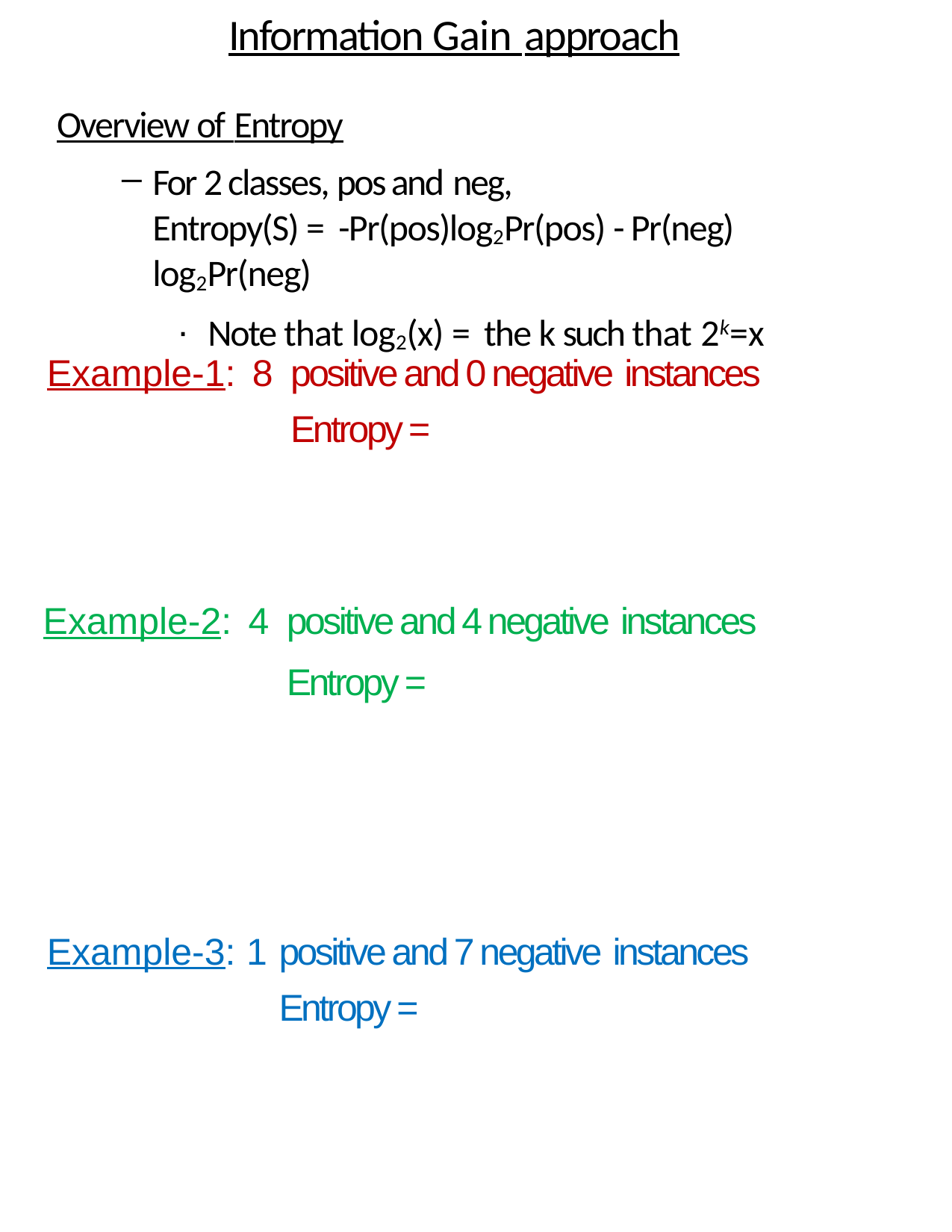

Information Gain approach

Overview of Entropy
For 2 classes, pos and neg,
Entropy(S) = -Pr(pos)log2Pr(pos) - Pr(neg) log2Pr(neg)
Note that log2(x) = the k such that 2k=x
| Example-1: | 8 | positive and 0 negative instances Entropy = |
| --- | --- | --- |
|  |  |  |
| Example-2: | 4 | positive and 4 negative instances Entropy = |
| --- | --- | --- |
|  |  |  |
| Example-3: | 1 | positive and 7 negative instances Entropy = |
| --- | --- | --- |
|  |  |  |
|  |  |  |
|  |  |  |